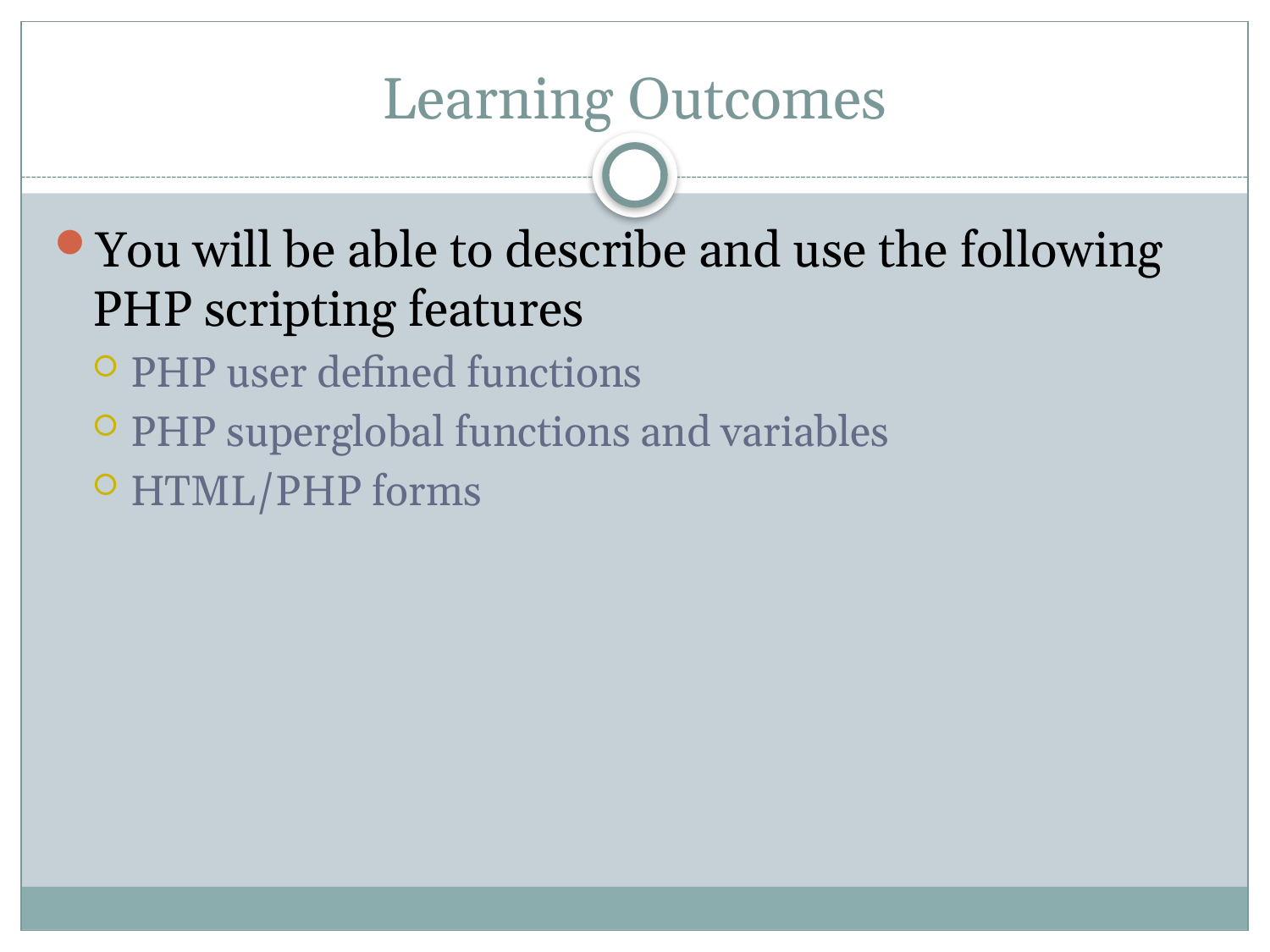

# Learning Outcomes
You will be able to describe and use the following PHP scripting features
PHP user defined functions
PHP superglobal functions and variables
HTML/PHP forms